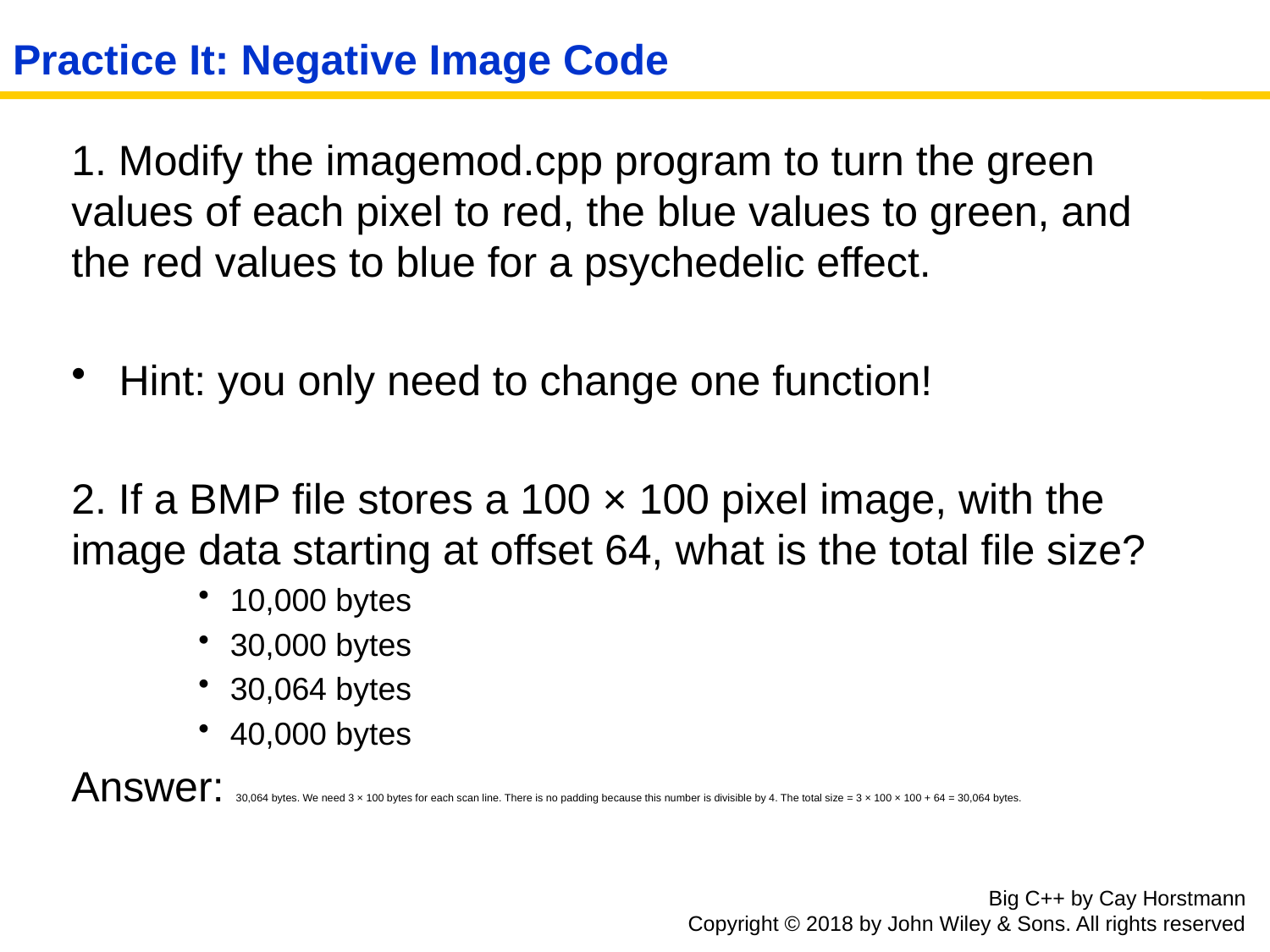

# Practice It: Negative Image Code
1. Modify the imagemod.cpp program to turn the green values of each pixel to red, the blue values to green, and the red values to blue for a psychedelic effect.

Hint: you only need to change one function!

2. If a BMP file stores a 100 × 100 pixel image, with the image data starting at offset 64, what is the total file size?
10,000 bytes
30,000 bytes
30,064 bytes
40,000 bytes
Answer: 30,064 bytes. We need 3 × 100 bytes for each scan line. There is no padding because this number is divisible by 4. The total size = 3 × 100 × 100 + 64 = 30,064 bytes.
Big C++ by Cay Horstmann
Copyright © 2018 by John Wiley & Sons. All rights reserved